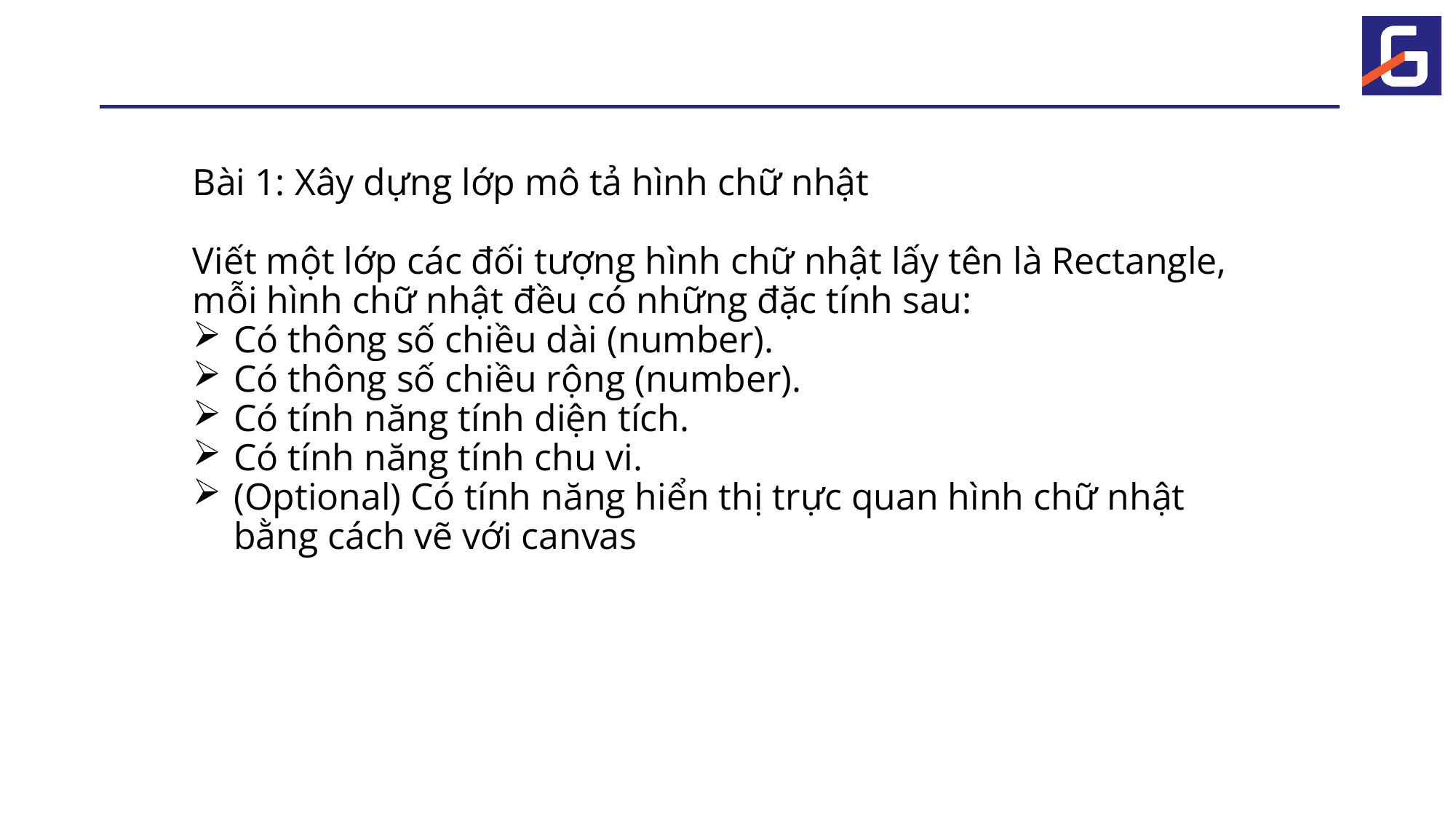

Bài 1: Xây dựng lớp mô tả hình chữ nhật

Viết một lớp các đối tượng hình chữ nhật lấy tên là Rectangle, mỗi hình chữ nhật đều có những đặc tính sau:
Có thông số chiều dài (number).
Có thông số chiều rộng (number).
Có tính năng tính diện tích.
Có tính năng tính chu vi.
(Optional) Có tính năng hiển thị trực quan hình chữ nhật bằng cách vẽ với canvas